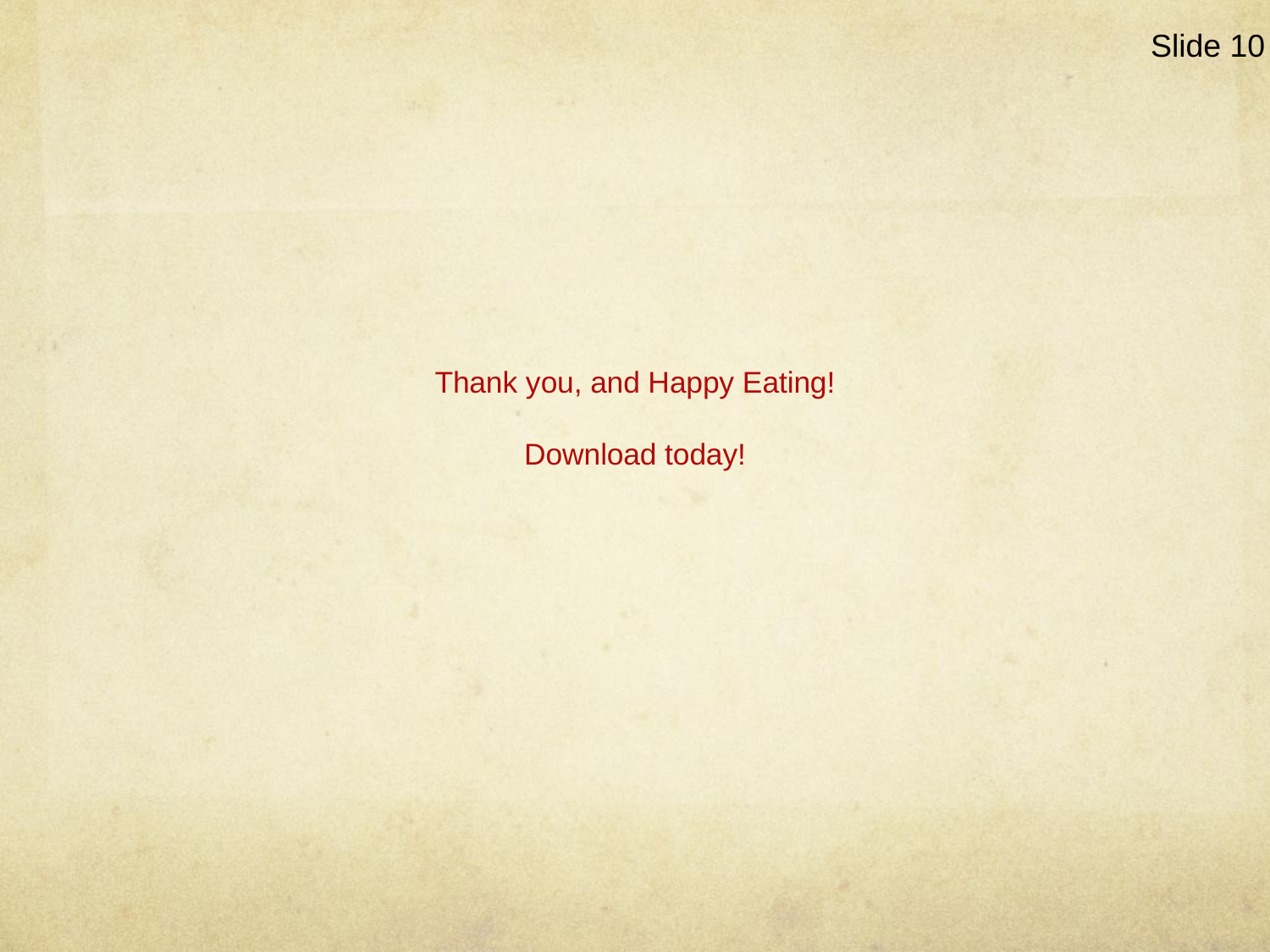

Slide 10
# Thank you, and Happy Eating! Download today!